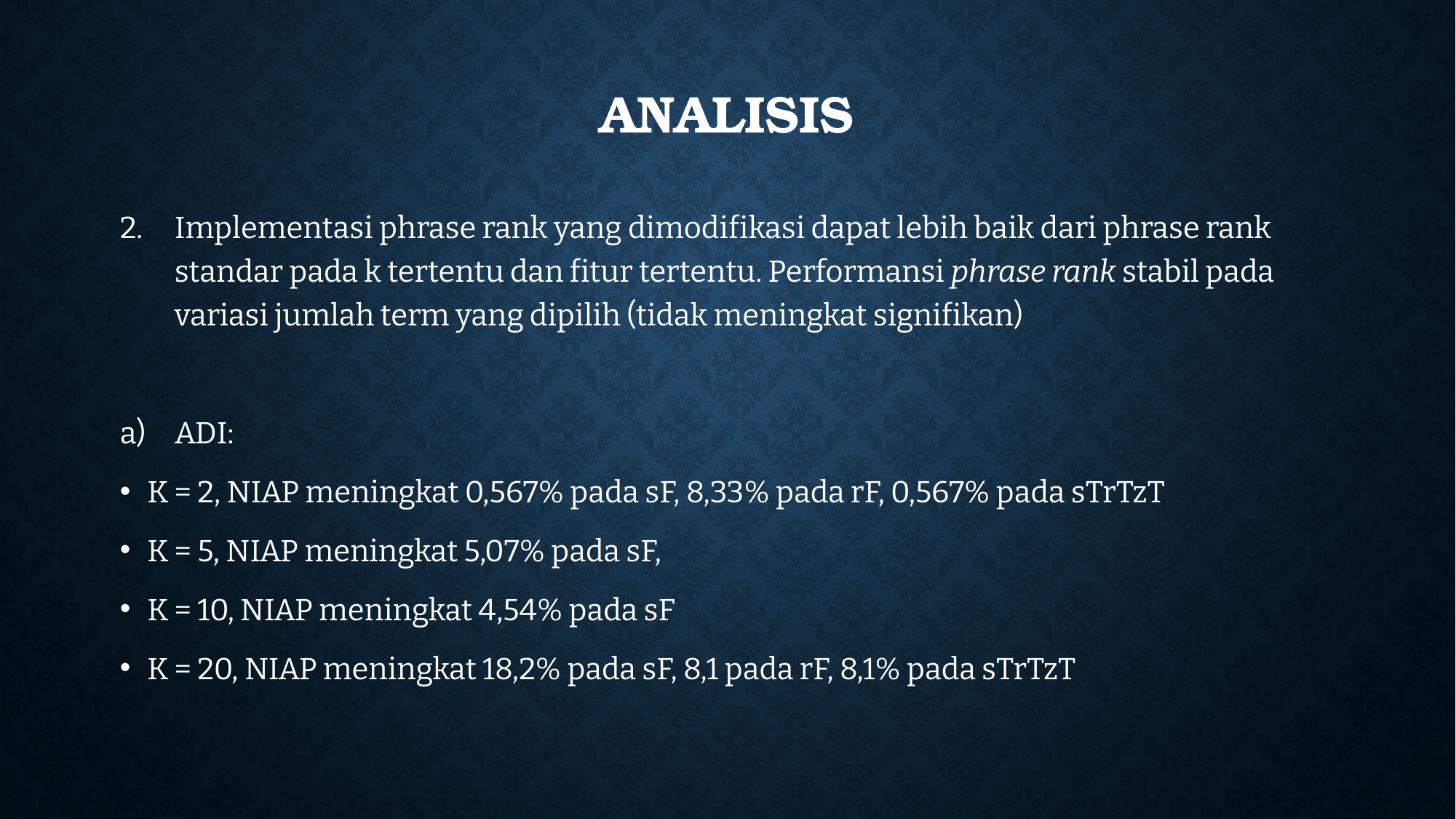

# ANALISIS
Implementasi phrase rank yang dimodifikasi dapat lebih baik dari phrase rank standar pada k tertentu dan fitur tertentu. Performansi phrase rank stabil pada variasi jumlah term yang dipilih (tidak meningkat signifikan)

ADI:
K = 2, NIAP meningkat 0,567% pada sF, 8,33% pada rF, 0,567% pada sTrTzT
K = 5, NIAP meningkat 5,07% pada sF,
K = 10, NIAP meningkat 4,54% pada sF
K = 20, NIAP meningkat 18,2% pada sF, 8,1 pada rF, 8,1% pada sTrTzT